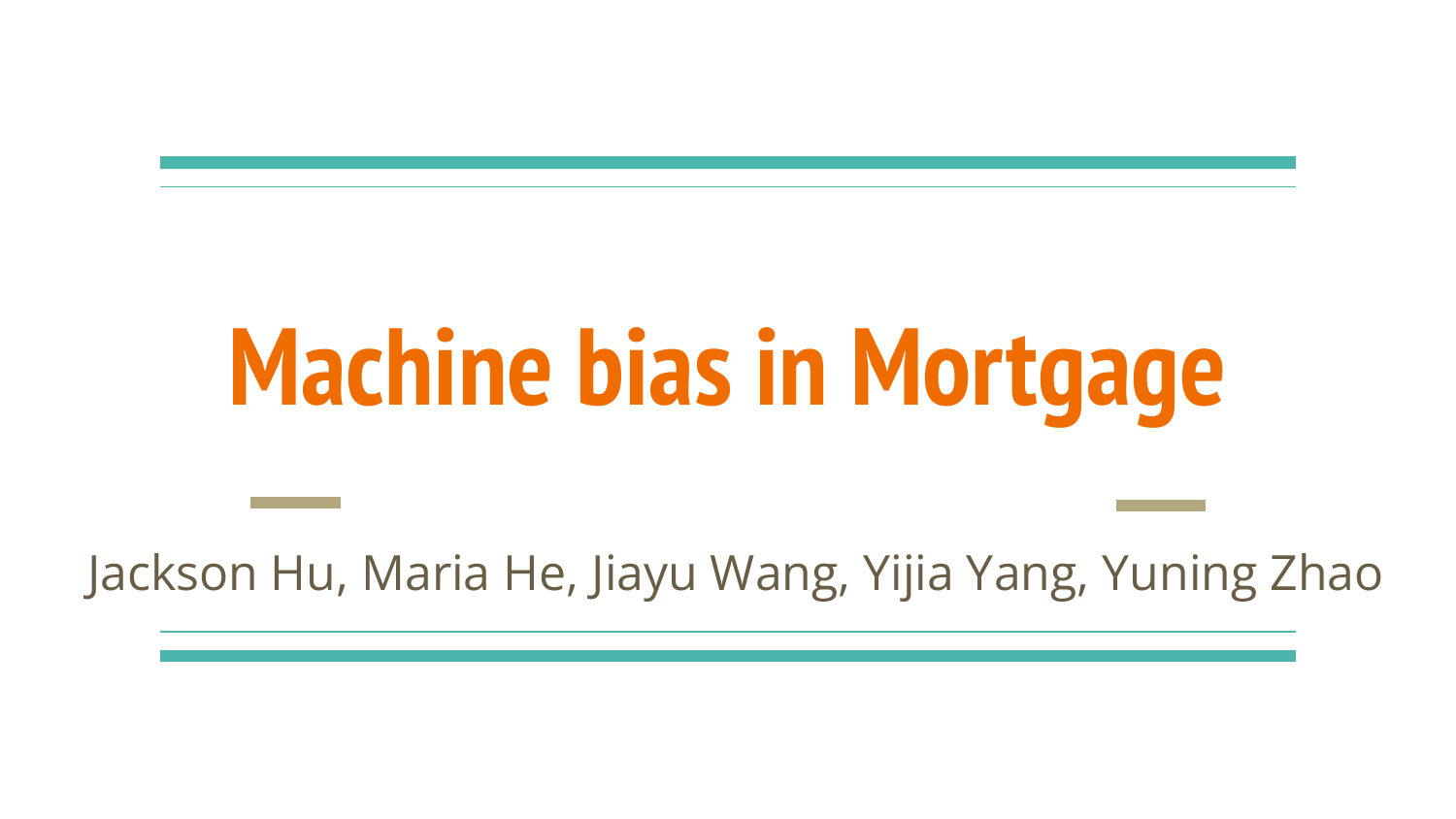

# Machine bias in Mortgage
Jackson Hu, Maria He, Jiayu Wang, Yijia Yang, Yuning Zhao